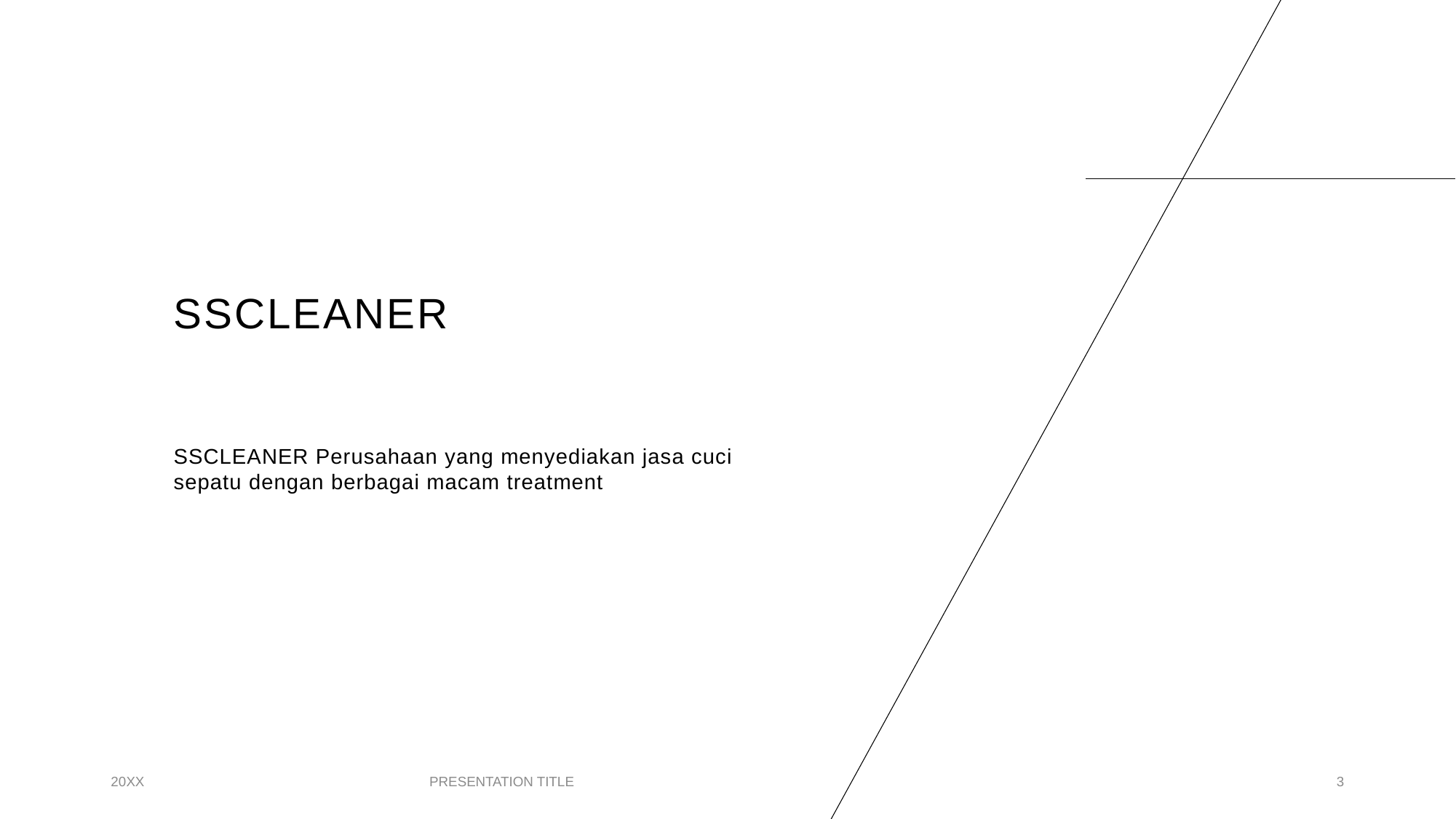

# SSCLEANER
SSCLEANER Perusahaan yang menyediakan jasa cuci sepatu dengan berbagai macam treatment
20XX
PRESENTATION TITLE
3